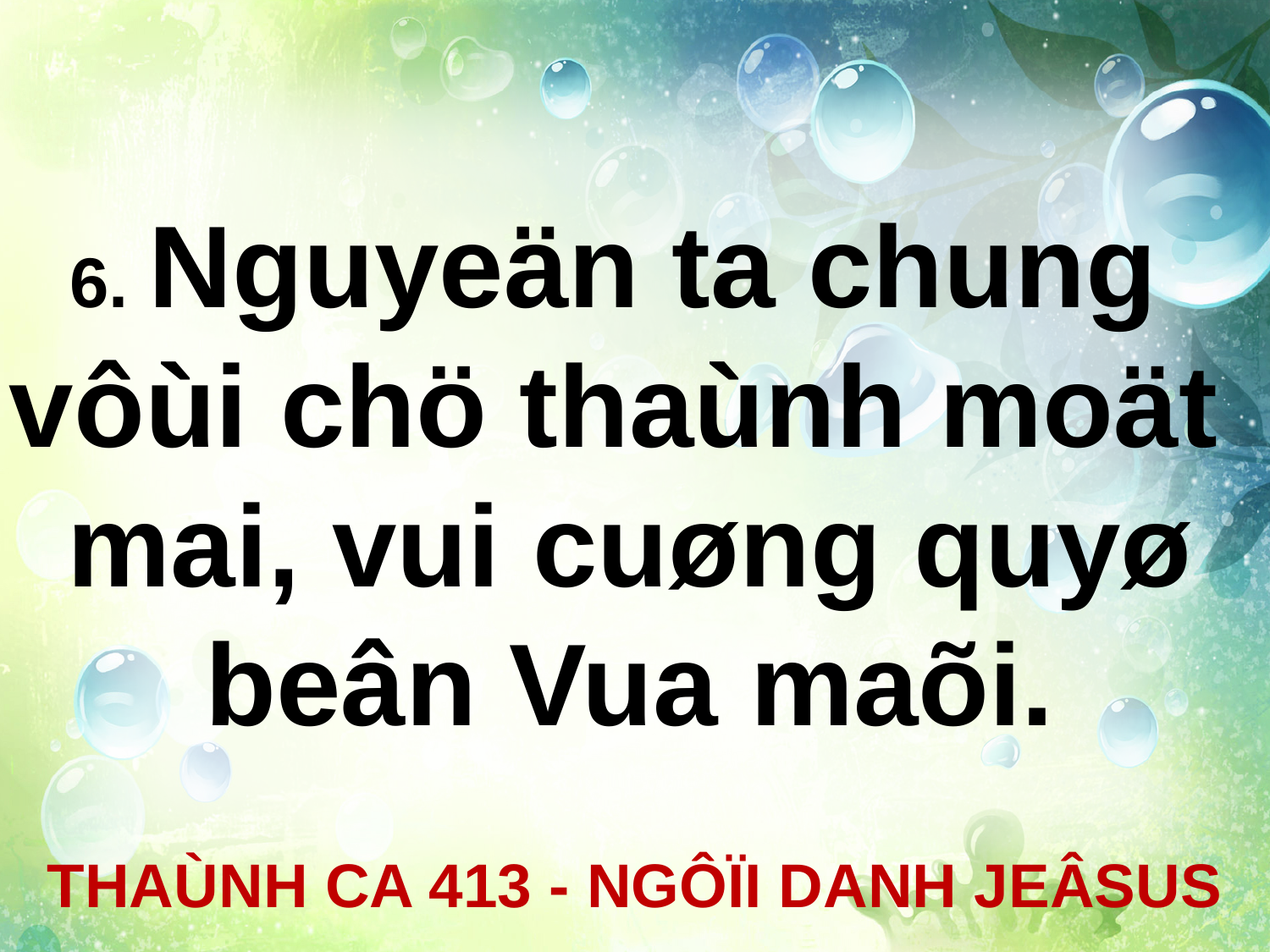

6. Nguyeän ta chung
vôùi chö thaùnh moät
mai, vui cuøng quyø
beân Vua maõi.
THAÙNH CA 413 - NGÔÏI DANH JEÂSUS